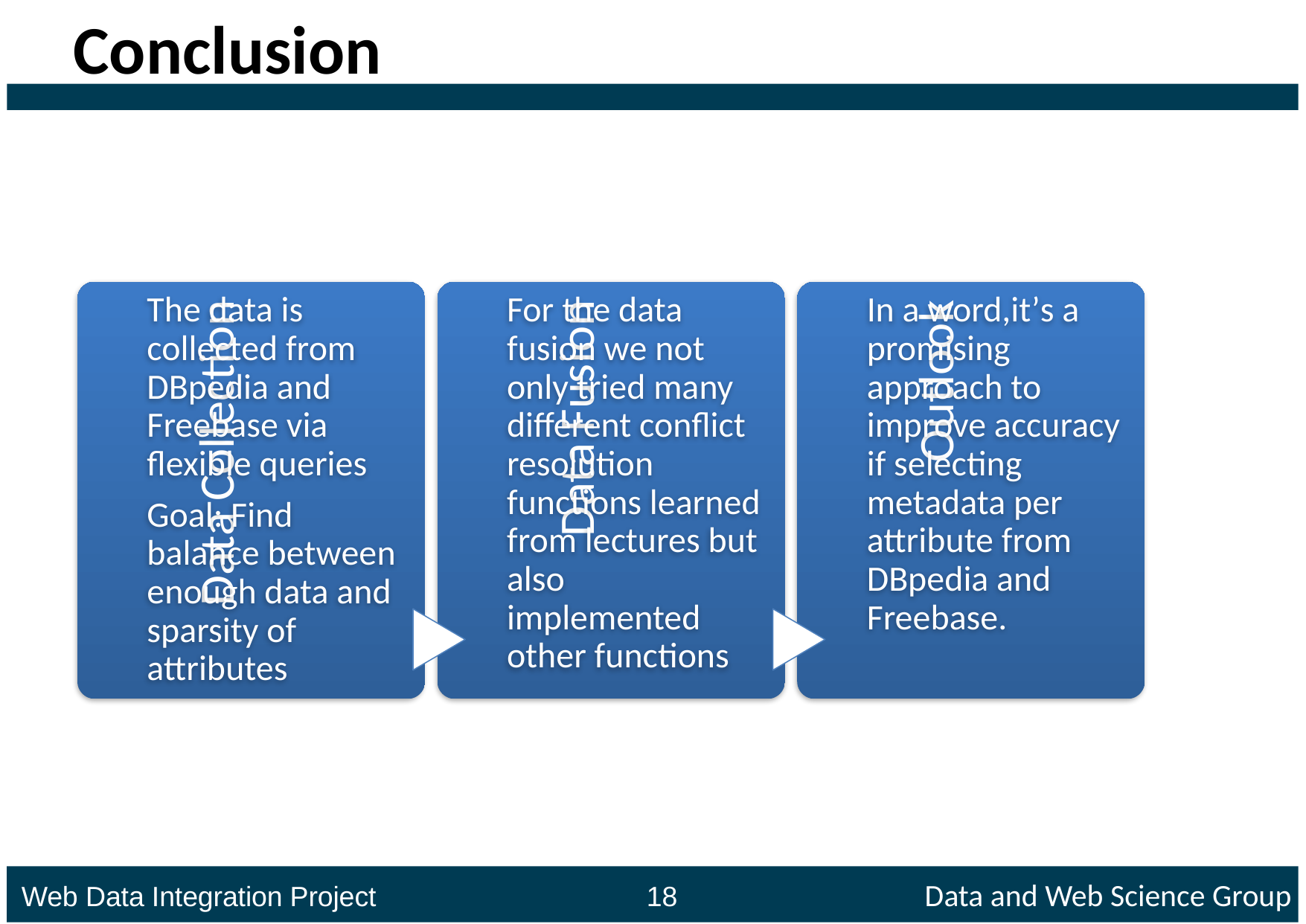

# Conclusion
Data Collection
The data is collected from DBpedia and Freebase via flexible queries
Goal: Find balance between enough data and sparsity of attributes
Data Fusion
For the data fusion we not only tried many different conflict resolution functions learned from lectures but also implemented other functions
Outlook
In a word,it’s a promising approach to improve accuracy if selecting metadata per attribute from DBpedia and Freebase.